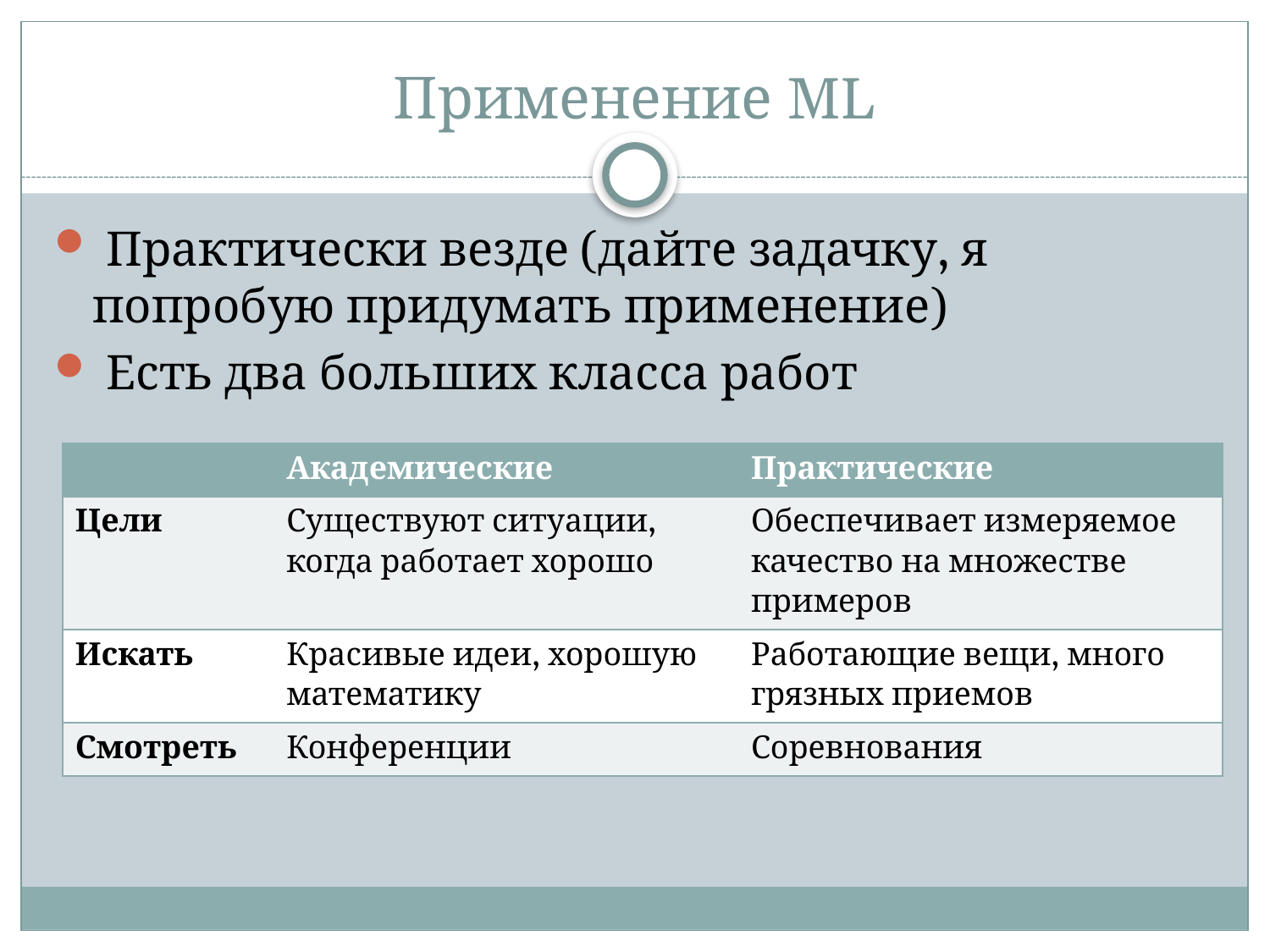

# Применение ML
 Практически везде (дайте задачку, я попробую придумать применение)
 Есть два больших класса работ
|  | Академические | Практические |
| --- | --- | --- |
| Цели | Существуют ситуации, когда работает хорошо | Обеспечивает измеряемое качество на множестве примеров |
| Искать | Красивые идеи, хорошую математику | Работающие вещи, много грязных приемов |
| Смотреть | Конференции | Соревнования |